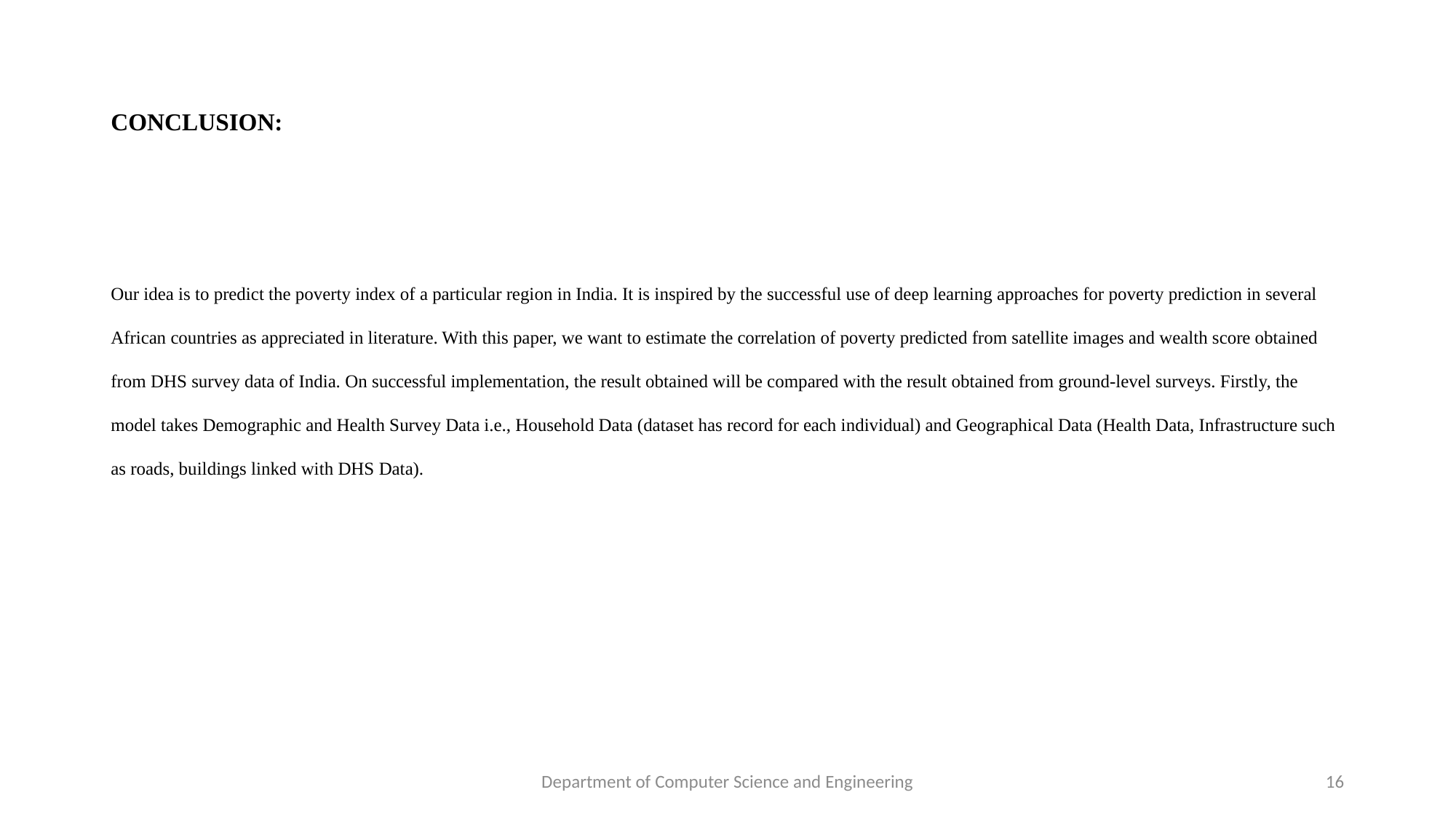

# CONCLUSION:

Our idea is to predict the poverty index of a particular region in India. It is inspired by the successful use of deep learning approaches for poverty prediction in several African countries as appreciated in literature. With this paper, we want to estimate the correlation of poverty predicted from satellite images and wealth score obtained from DHS survey data of India. On successful implementation, the result obtained will be compared with the result obtained from ground-level surveys. Firstly, the model takes Demographic and Health Survey Data i.e., Household Data (dataset has record for each individual) and Geographical Data (Health Data, Infrastructure such as roads, buildings linked with DHS Data).

Department of Computer Science and Engineering
16